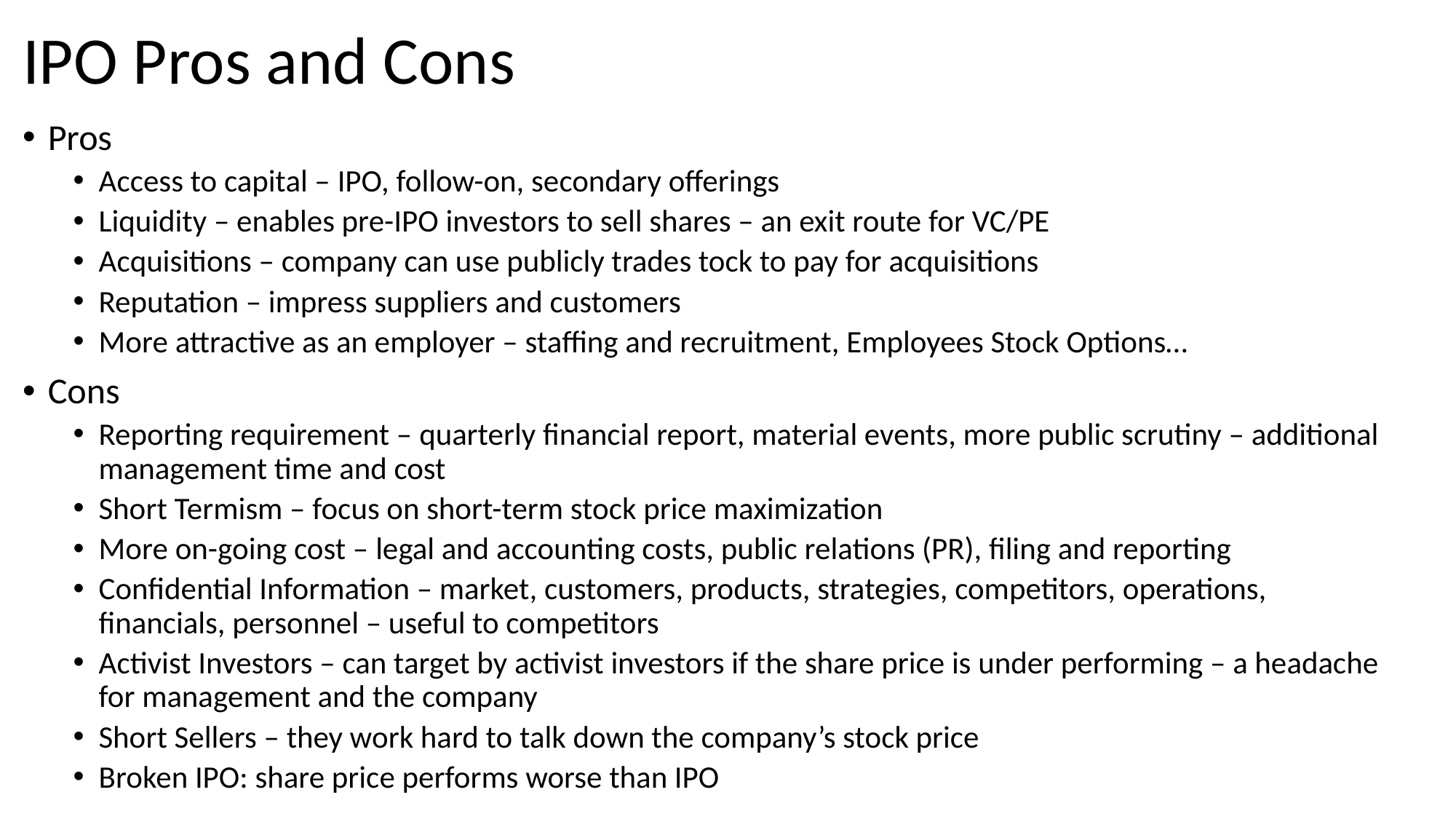

# IPO Pros and Cons
Pros
Access to capital – IPO, follow-on, secondary offerings
Liquidity – enables pre-IPO investors to sell shares – an exit route for VC/PE
Acquisitions – company can use publicly trades tock to pay for acquisitions
Reputation – impress suppliers and customers
More attractive as an employer – staffing and recruitment, Employees Stock Options…
Cons
Reporting requirement – quarterly financial report, material events, more public scrutiny – additional management time and cost
Short Termism – focus on short-term stock price maximization
More on-going cost – legal and accounting costs, public relations (PR), filing and reporting
Confidential Information – market, customers, products, strategies, competitors, operations, financials, personnel – useful to competitors
Activist Investors – can target by activist investors if the share price is under performing – a headache for management and the company
Short Sellers – they work hard to talk down the company’s stock price
Broken IPO: share price performs worse than IPO